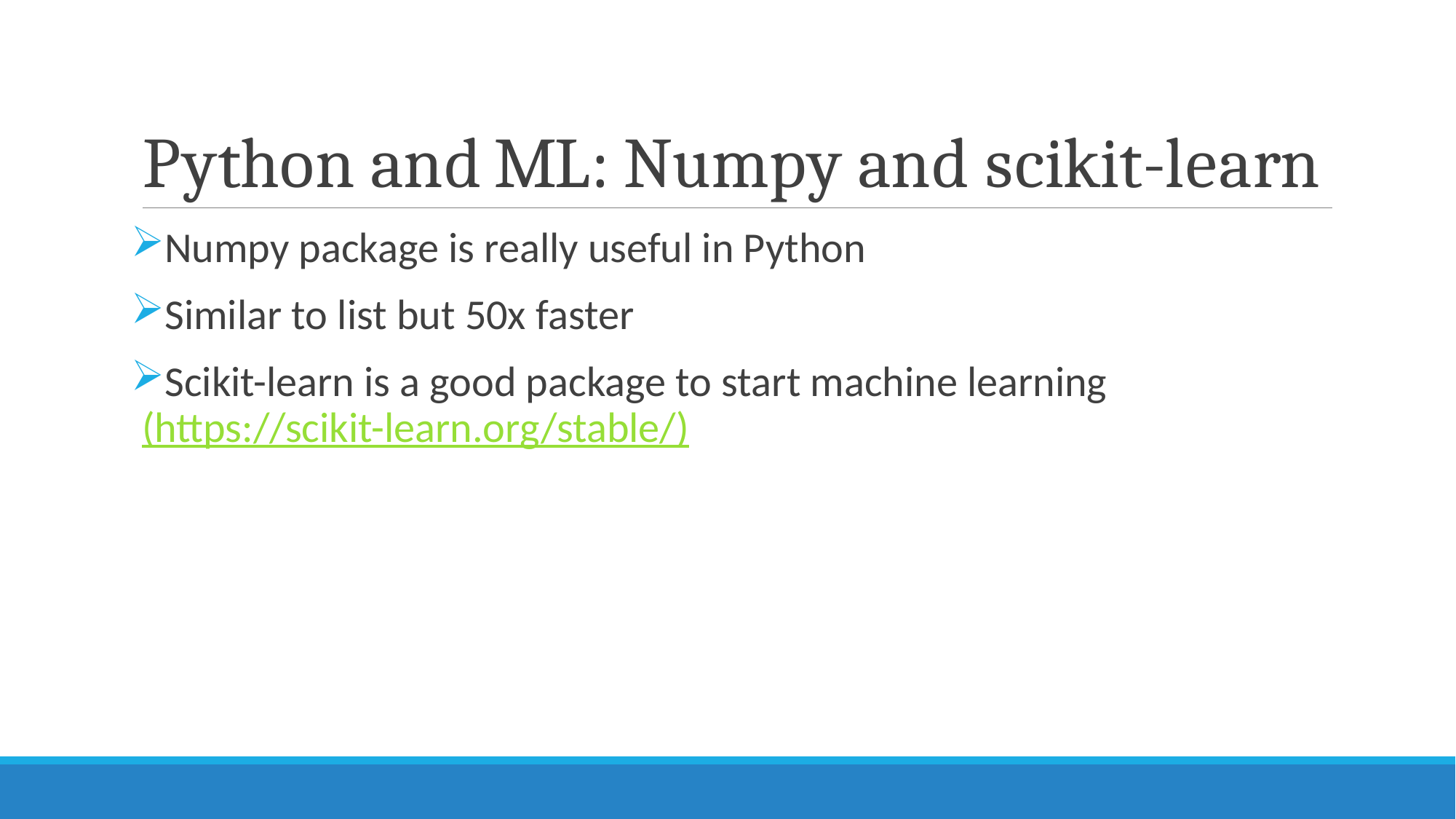

# Python and ML: Numpy and scikit-learn
Numpy package is really useful in Python
Similar to list but 50x faster
Scikit-learn is a good package to start machine learning (https://scikit-learn.org/stable/)